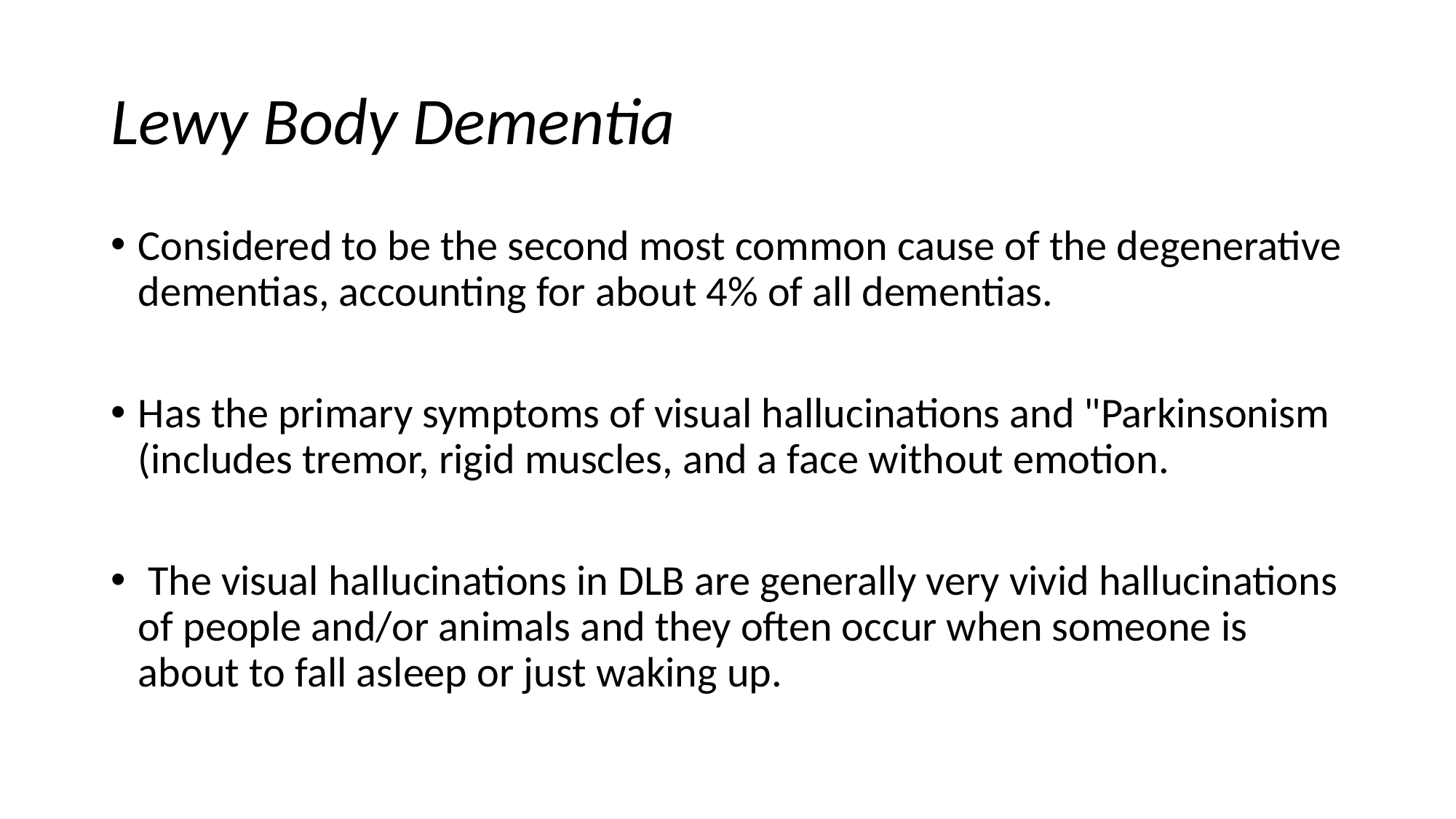

# Lewy Body Dementia
Considered to be the second most common cause of the degenerative dementias, accounting for about 4% of all dementias.

Has the primary symptoms of visual hallucinations and "Parkinsonism (includes tremor, rigid muscles, and a face without emotion.

 The visual hallucinations in DLB are generally very vivid hallucinations of people and/or animals and they often occur when someone is about to fall asleep or just waking up.